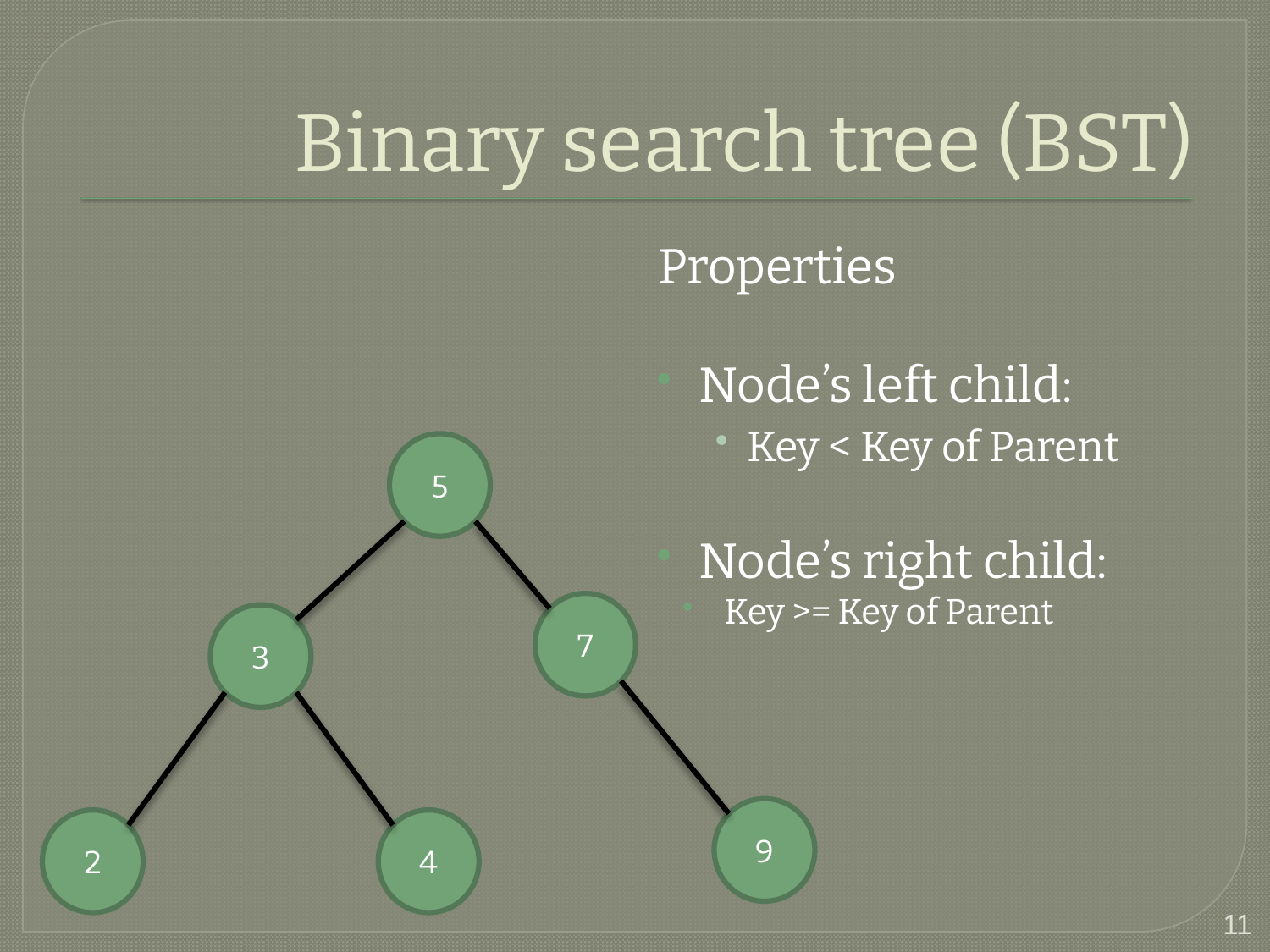

# Binary search tree (BST)
Properties

Node’s left child:
Key < Key of Parent

Node’s right child:
Key >= Key of Parent

5
7
3
9
2
4
11